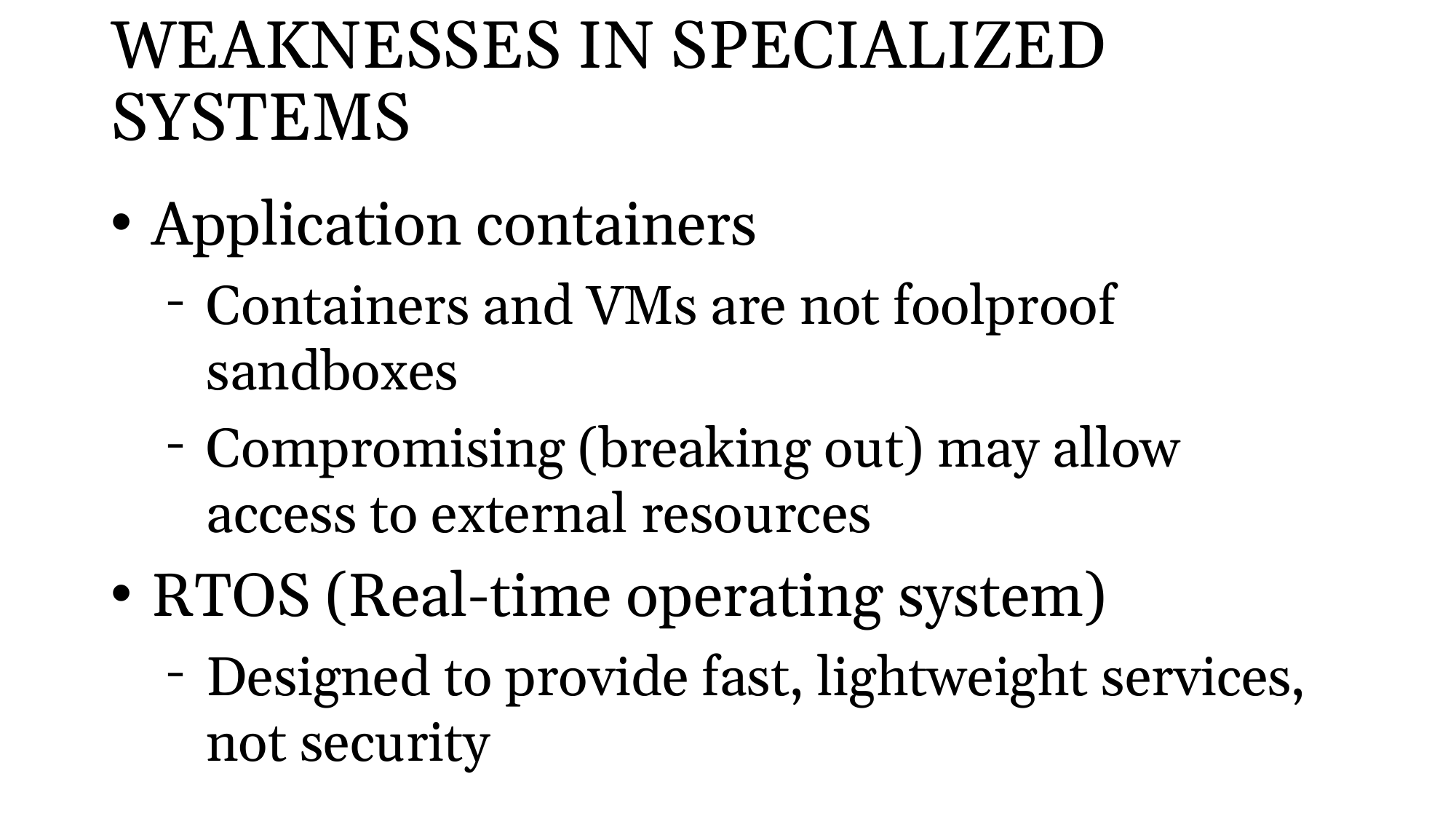

# WEAKNESSES IN SPECIALIZED SYSTEMS
Application containers
Containers and VMs are not foolproof sandboxes
Compromising (breaking out) may allow access to external resources
RTOS (Real-time operating system)
Designed to provide fast, lightweight services, not security